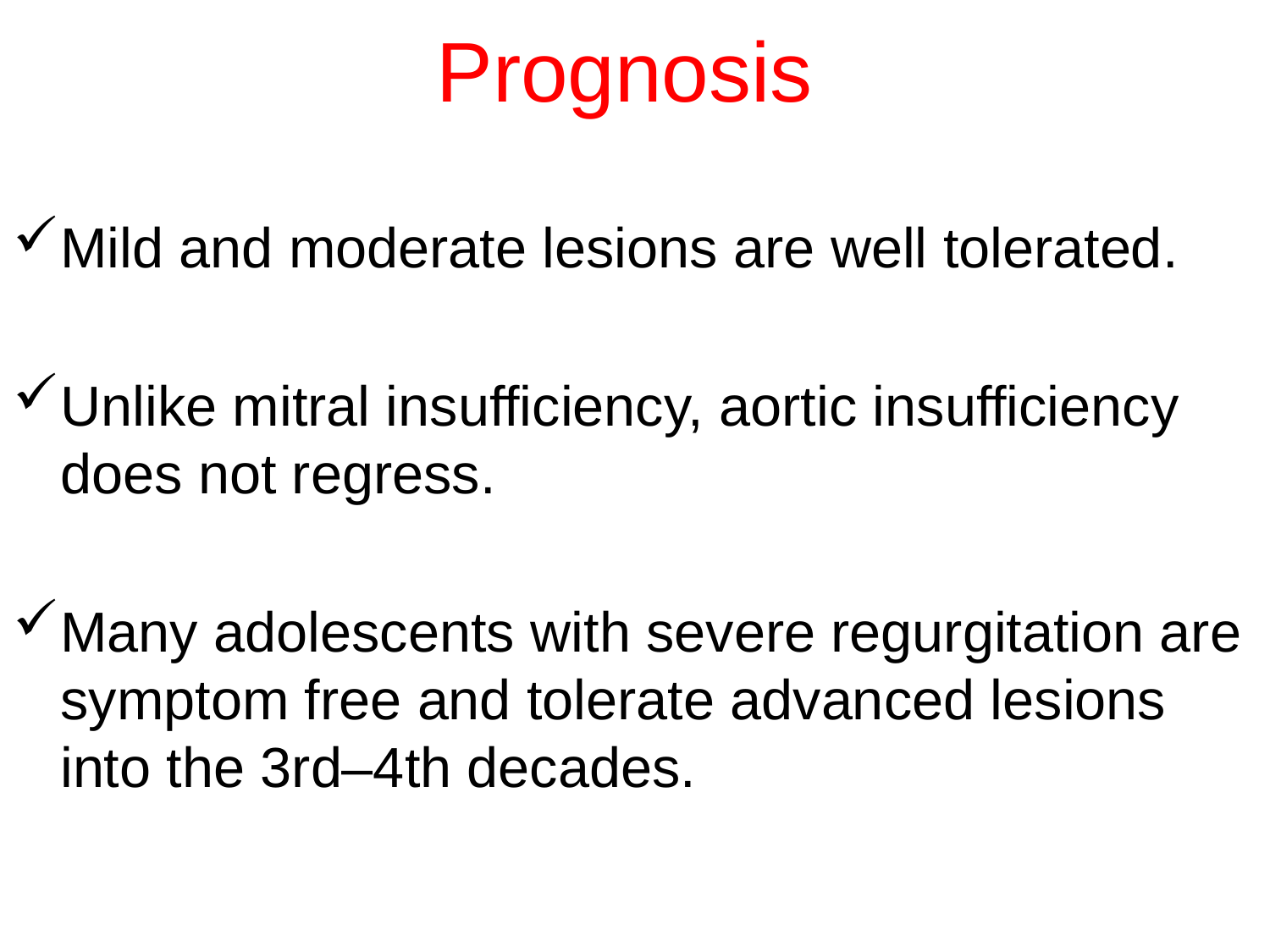

# Prognosis

Mild and moderate lesions are well tolerated.

Unlike mitral insufficiency, aortic insufficiency does not regress.

Many adolescents with severe regurgitation are symptom free and tolerate advanced lesions into the 3rd–4th decades.